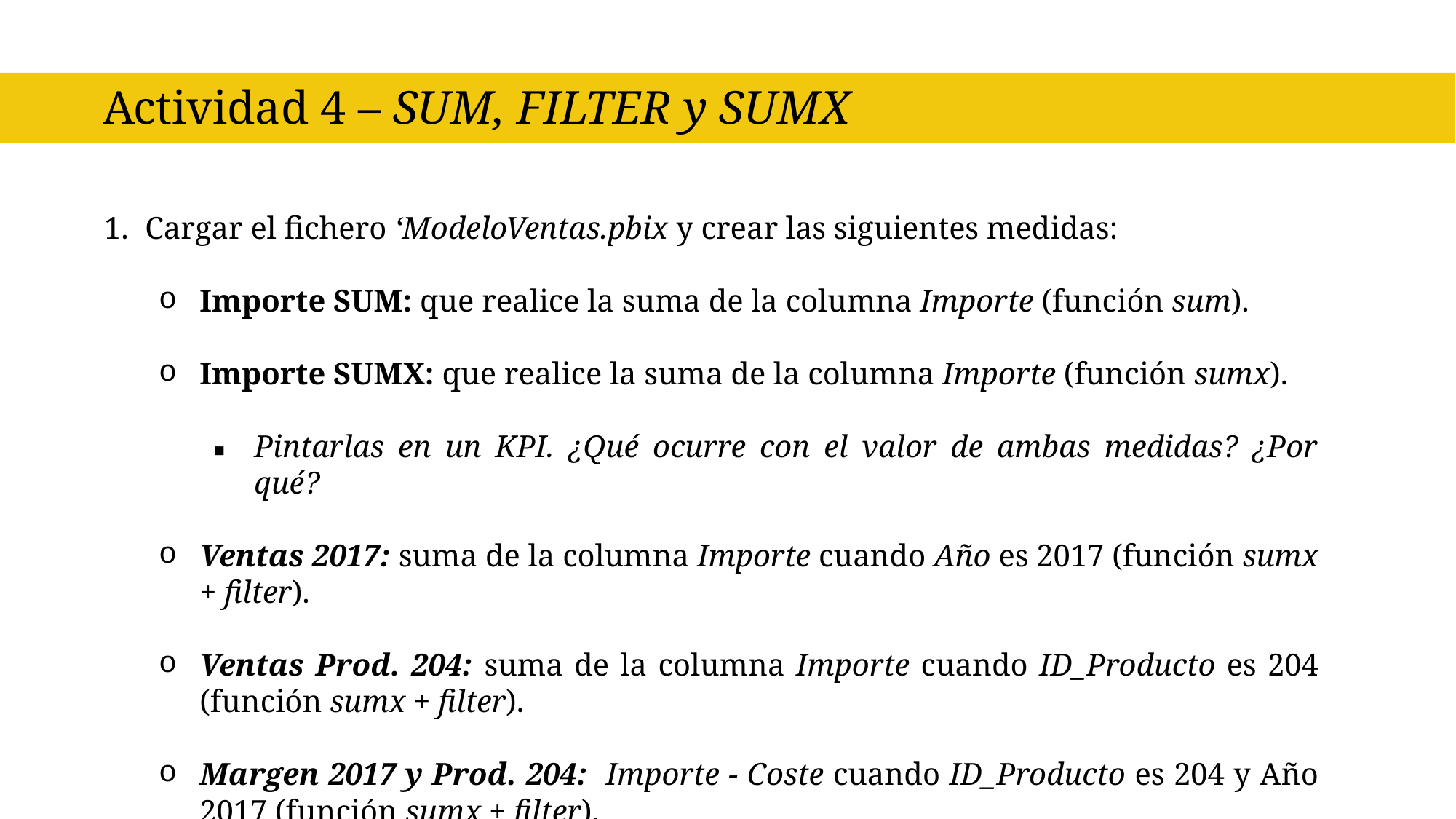

Actividad 4 – SUM, FILTER y SUMX
Cargar el fichero ‘ModeloVentas.pbix y crear las siguientes medidas:

Importe SUM: que realice la suma de la columna Importe (función sum).

Importe SUMX: que realice la suma de la columna Importe (función sumx).

Pintarlas en un KPI. ¿Qué ocurre con el valor de ambas medidas? ¿Por qué?

Ventas 2017: suma de la columna Importe cuando Año es 2017 (función sumx + filter).

Ventas Prod. 204: suma de la columna Importe cuando ID_Producto es 204 (función sumx + filter).

Margen 2017 y Prod. 204:  Importe - Coste cuando ID_Producto es 204 y Año 2017 (función sumx + filter).